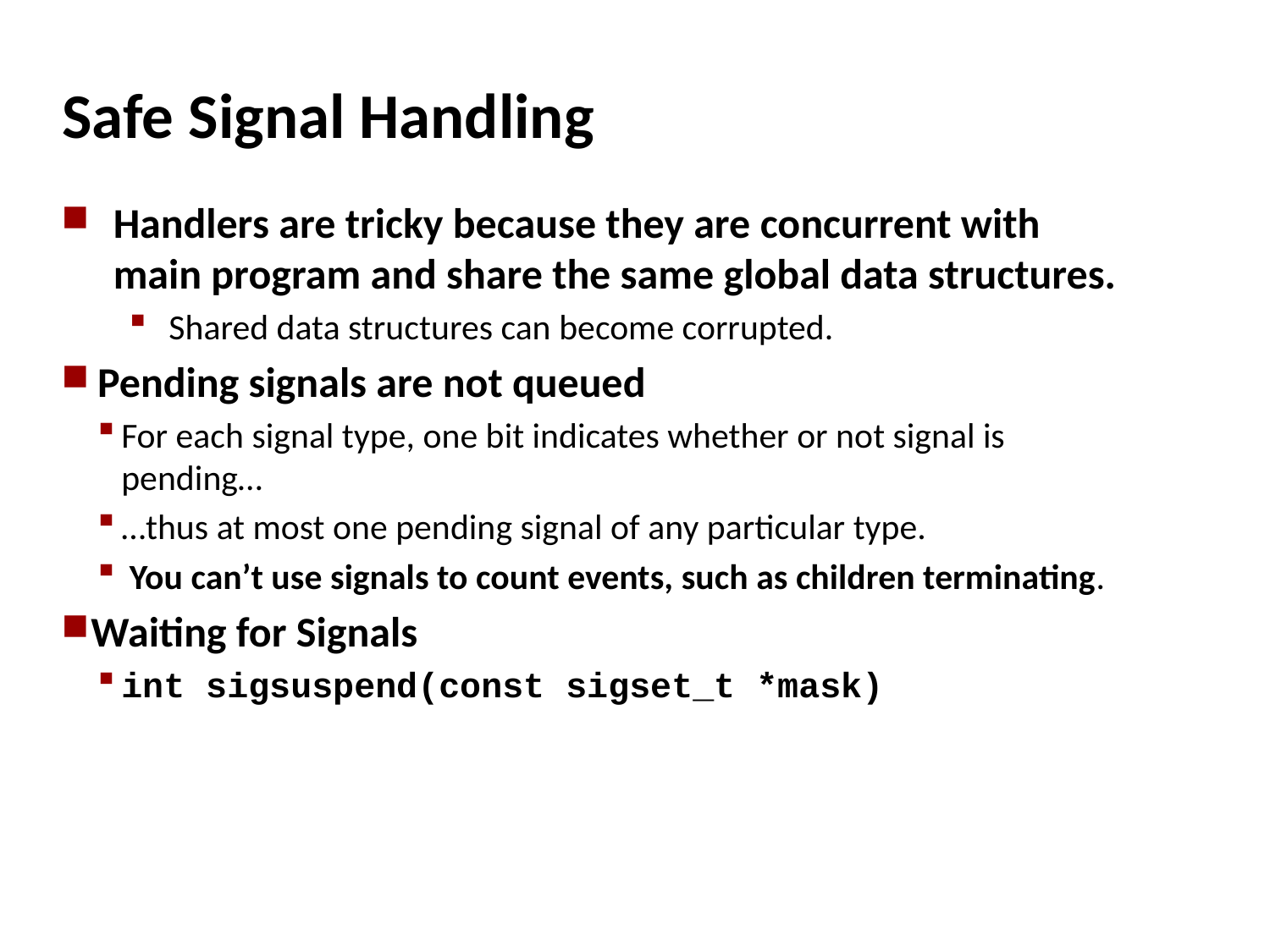

# Safe Signal Handling
Handlers are tricky because they are concurrent with main program and share the same global data structures.
Shared data structures can become corrupted.
Pending signals are not queued
For each signal type, one bit indicates whether or not signal is pending…
…thus at most one pending signal of any particular type.
 You can’t use signals to count events, such as children terminating.
Waiting for Signals
int sigsuspend(const sigset_t *mask)